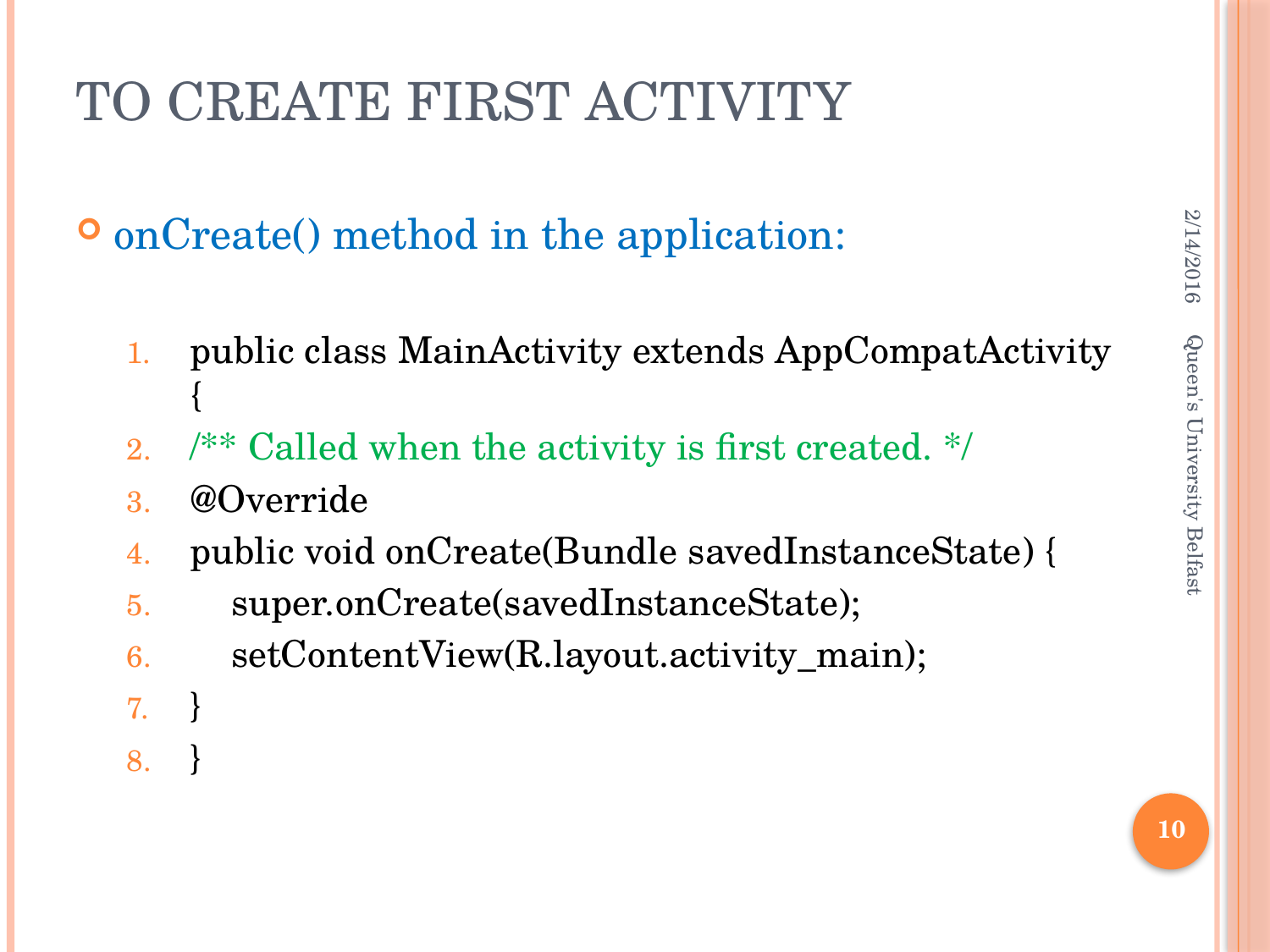

# To Create first activity
2/14/2016
onCreate() method in the application:

public class MainActivity extends AppCompatActivity {
/** Called when the activity is first created. */
@Override
public void onCreate(Bundle savedInstanceState) {
    super.onCreate(savedInstanceState);
    setContentView(R.layout.activity_main);
}
}

Queen's University Belfast
10